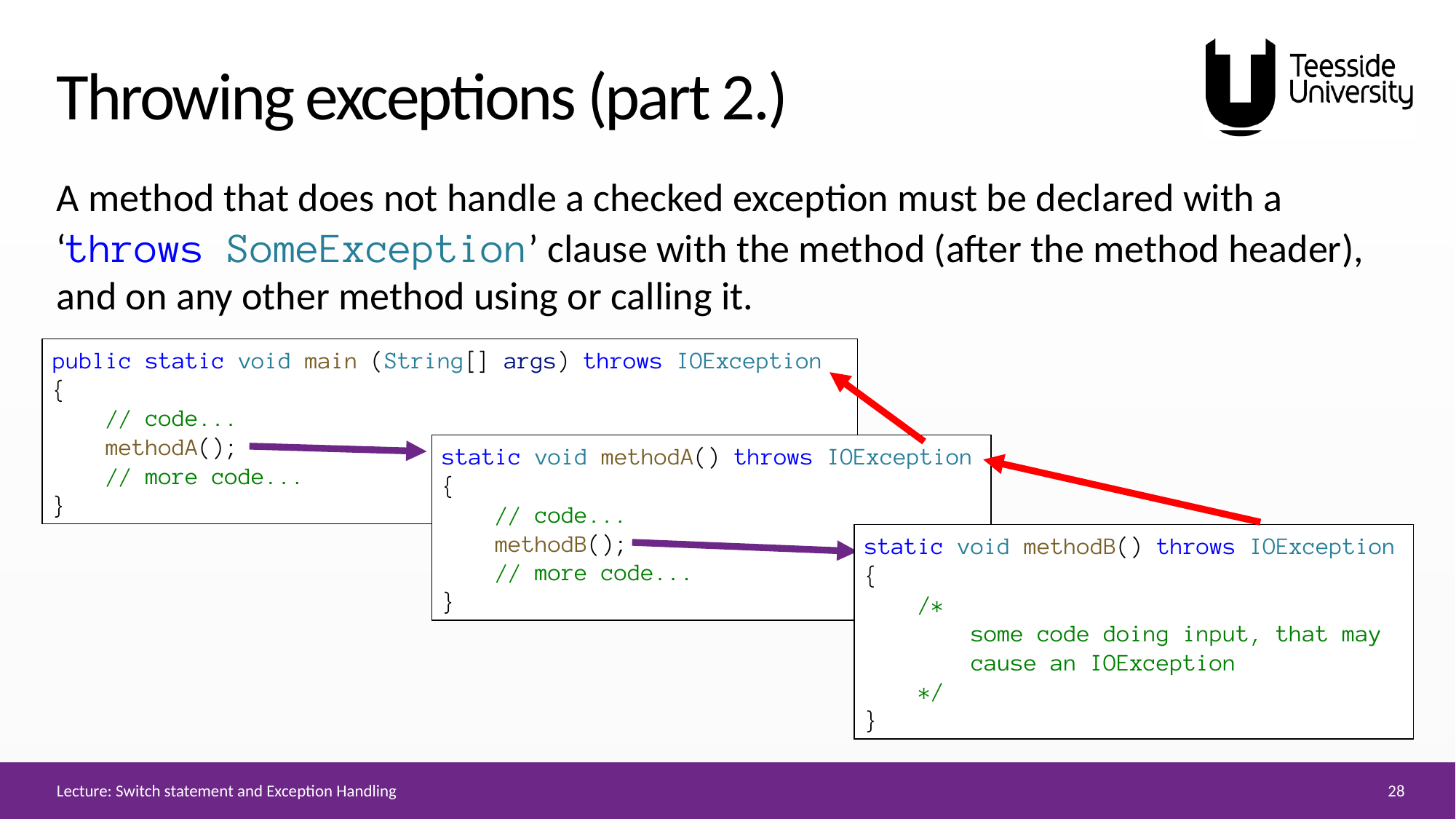

# Throwing exceptions (part 2.)
A method that does not handle a checked exception must be declared with a ‘throws SomeException’ clause with the method (after the method header), and on any other method using or calling it.
public static void main (String[] args) throws IOException
{
    // code...
    methodA();
    // more code...
}

static void methodA() throws IOException
{
    // code...
    methodB();
    // more code...
}

static void methodB() throws IOException
{
    /*
        some code doing input, that may
        cause an IOException
    */
}

28
Lecture: Switch statement and Exception Handling